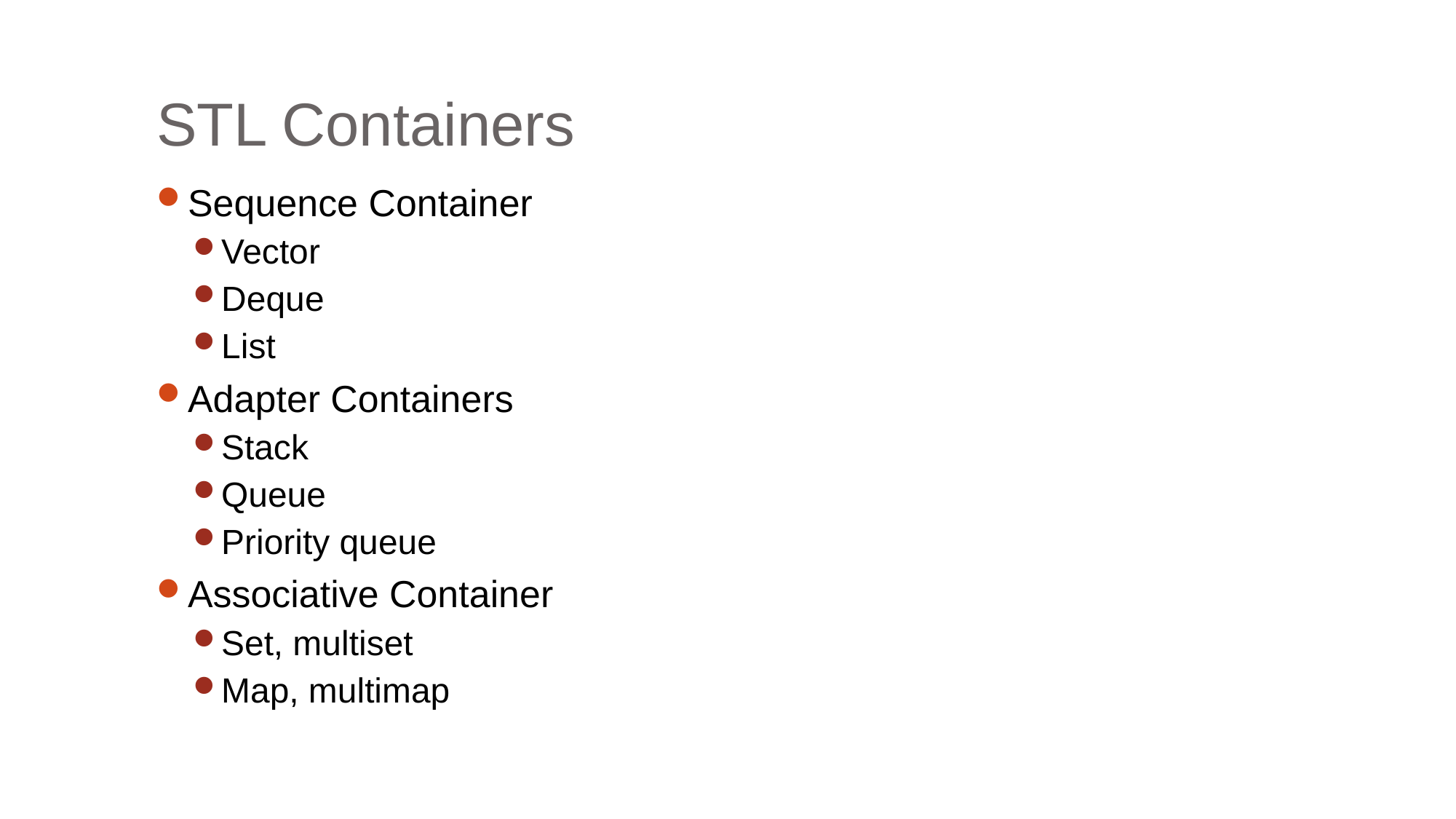

# STL Containers
Sequence Container
Vector
Deque
List
Adapter Containers
Stack
Queue
Priority queue
Associative Container
Set, multiset
Map, multimap